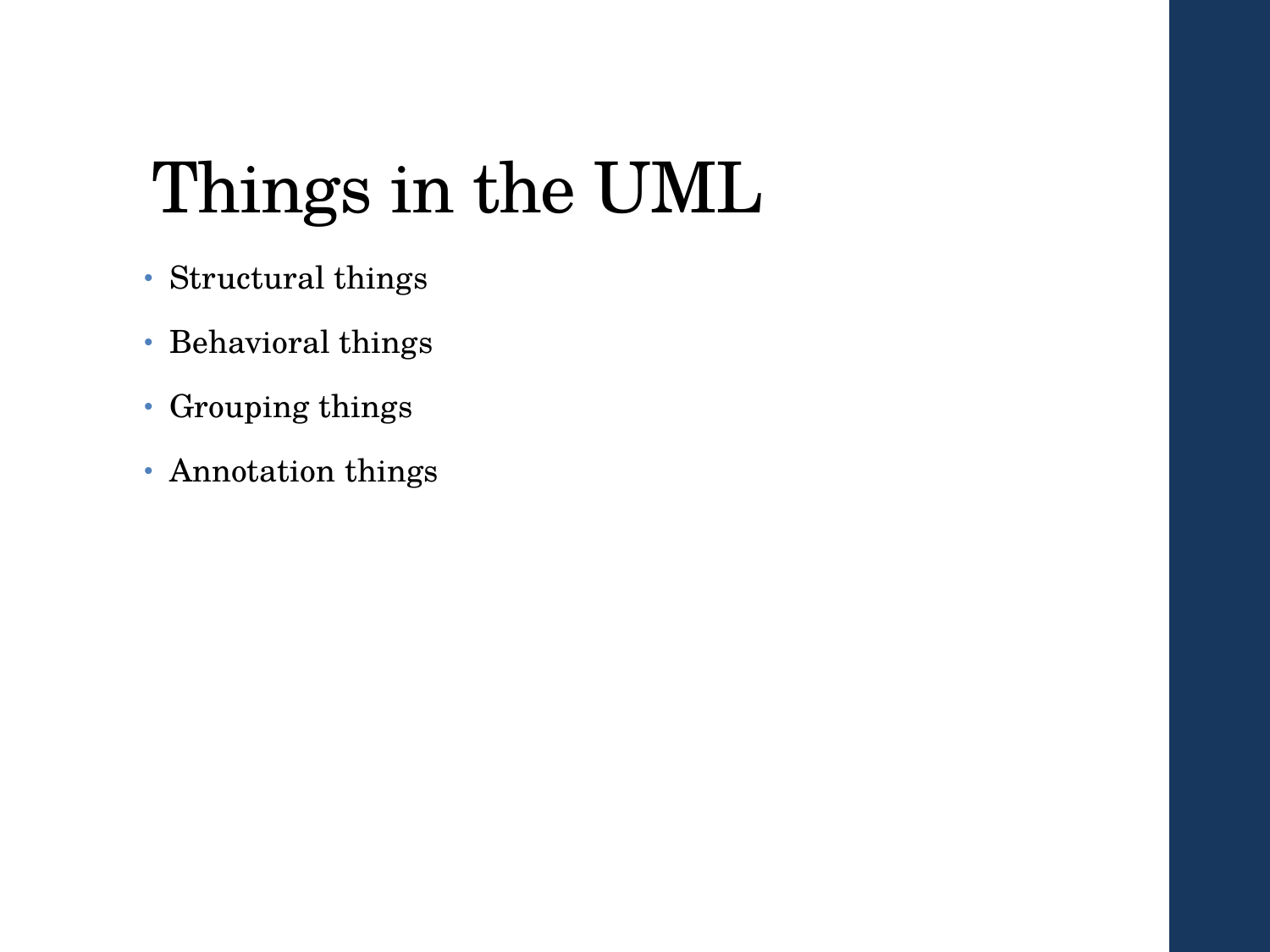

# Things in the UML
Structural things
Behavioral things
Grouping things
Annotation things